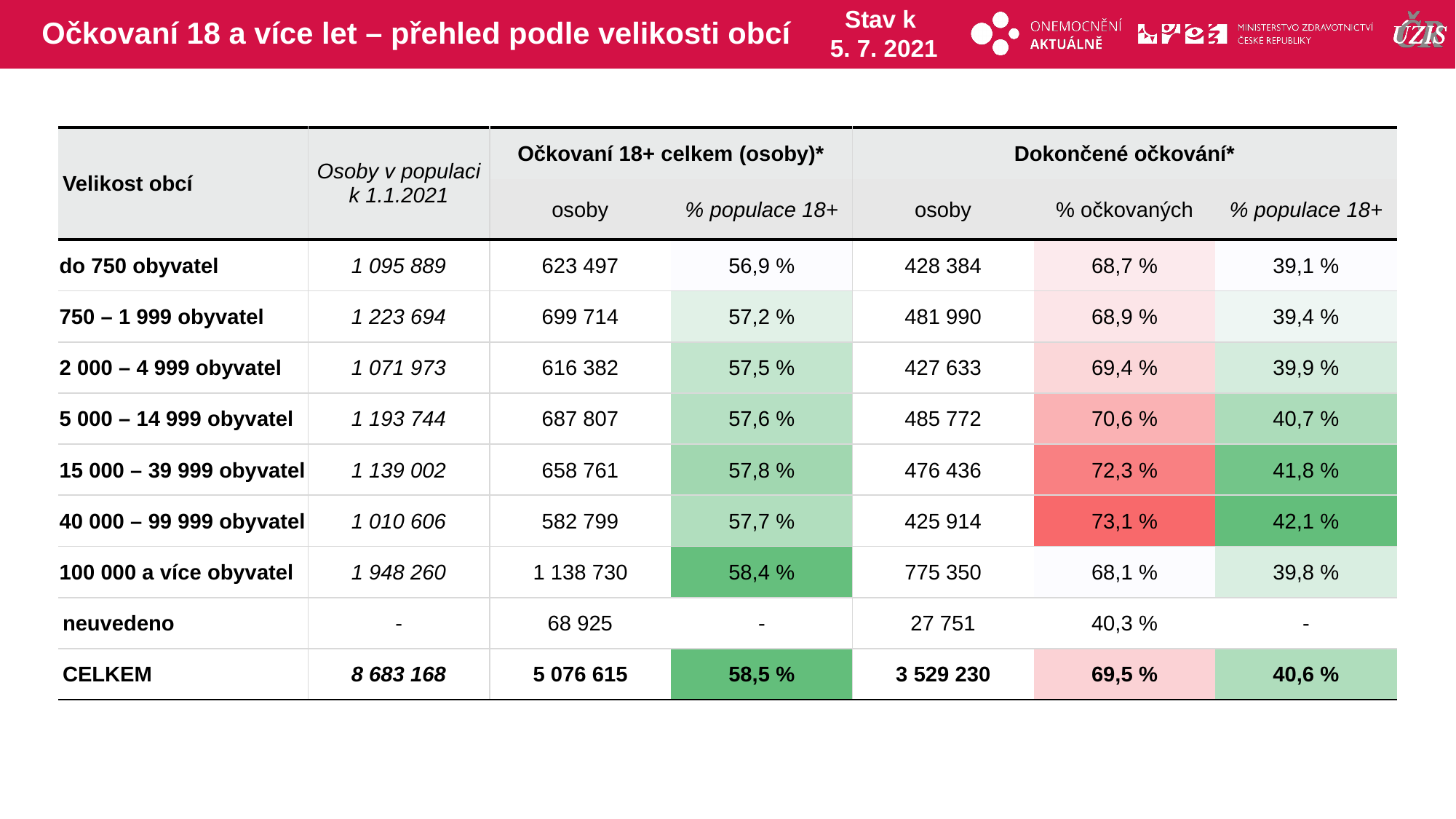

# Očkovaní 18 a více let – přehled podle velikosti obcí
Stav k
5. 7. 2021
| Velikost obcí | Osoby v populaci k 1.1.2021 | Očkovaní 18+ celkem (osoby)\* |  | Dokončené očkování\* |  |  |
| --- | --- | --- | --- | --- | --- | --- |
|  |  | osoby | % populace 18+ | osoby | % očkovaných | % populace 18+ |
| do 750 obyvatel | 1 095 889 | 623 497 | 56,9 % | 428 384 | 68,7 % | 39,1 % |
| 750 – 1 999 obyvatel | 1 223 694 | 699 714 | 57,2 % | 481 990 | 68,9 % | 39,4 % |
| 2 000 – 4 999 obyvatel | 1 071 973 | 616 382 | 57,5 % | 427 633 | 69,4 % | 39,9 % |
| 5 000 – 14 999 obyvatel | 1 193 744 | 687 807 | 57,6 % | 485 772 | 70,6 % | 40,7 % |
| 15 000 – 39 999 obyvatel | 1 139 002 | 658 761 | 57,8 % | 476 436 | 72,3 % | 41,8 % |
| 40 000 – 99 999 obyvatel | 1 010 606 | 582 799 | 57,7 % | 425 914 | 73,1 % | 42,1 % |
| 100 000 a více obyvatel | 1 948 260 | 1 138 730 | 58,4 % | 775 350 | 68,1 % | 39,8 % |
| neuvedeno | - | 68 925 | - | 27 751 | 40,3 % | - |
| CELKEM | 8 683 168 | 5 076 615 | 58,5 % | 3 529 230 | 69,5 % | 40,6 % |
|  |  |  |  |  |  |
| --- | --- | --- | --- | --- | --- |
|  |  |  |  |  |  |
|  |  |  |  |  |  |
|  |  |  |  |  |  |
|  |  |  |  |  |  |
|  |  |  |  |  |  |
|  |  |  |  |  |  |
|  |  |  |  |  |  |
|  |  |  |  |  |  |